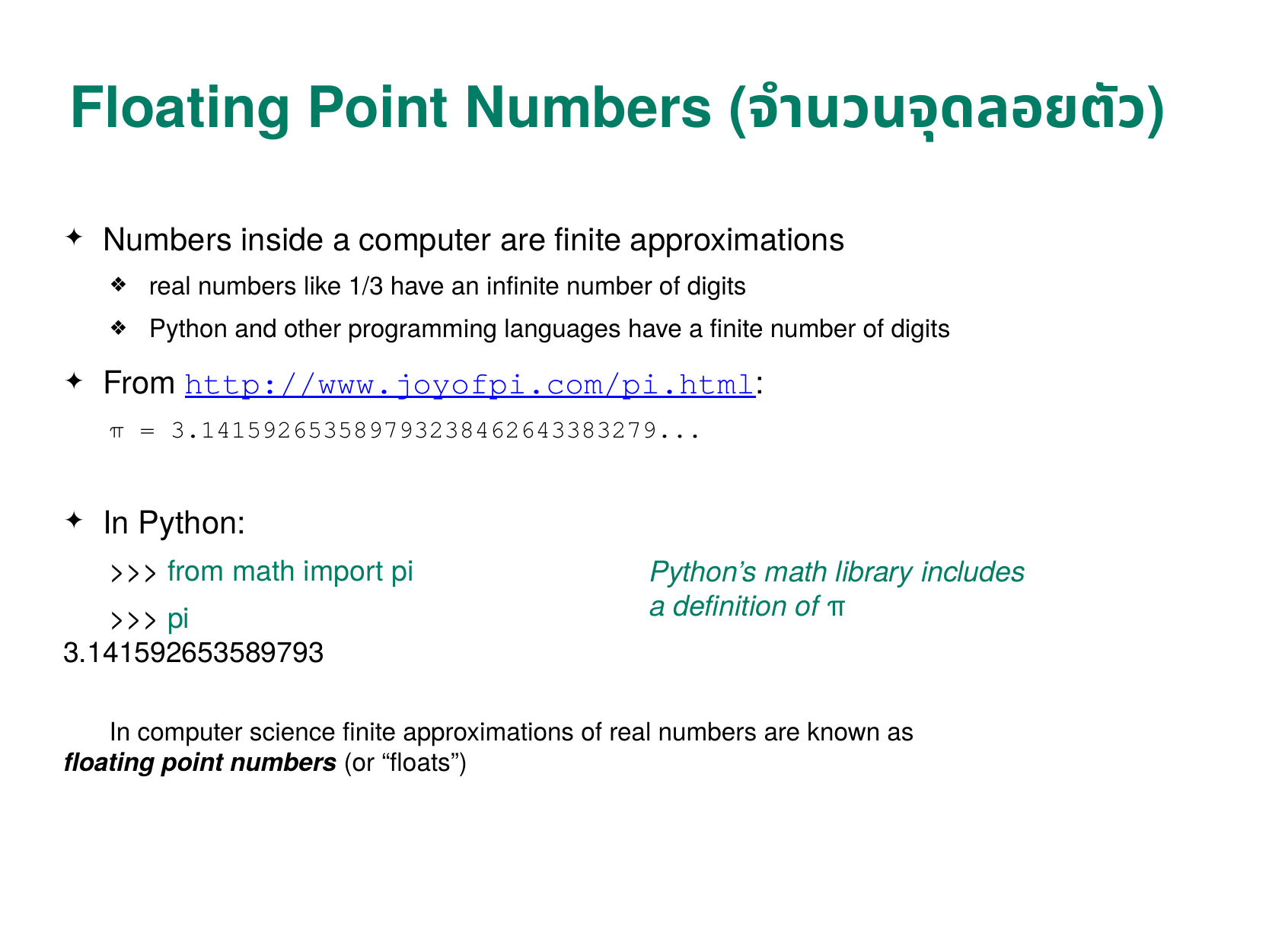

# Floating Point Numbers (จำนวนจุดลอยตัว)
Numbers inside a computer are finite approximations
real numbers like 1/3 have an infinite number of digits
Python and other programming languages have a finite number of digits
From http://www.joyofpi.com/pi.html:
π = 3.141592653589793238462643383279...
In Python:
>>> from math import pi
>>> pi
3.141592653589793
In computer science finite approximations of real numbers are known as
floating point numbers (or “floats”)
Python’s math library includes a definition of π